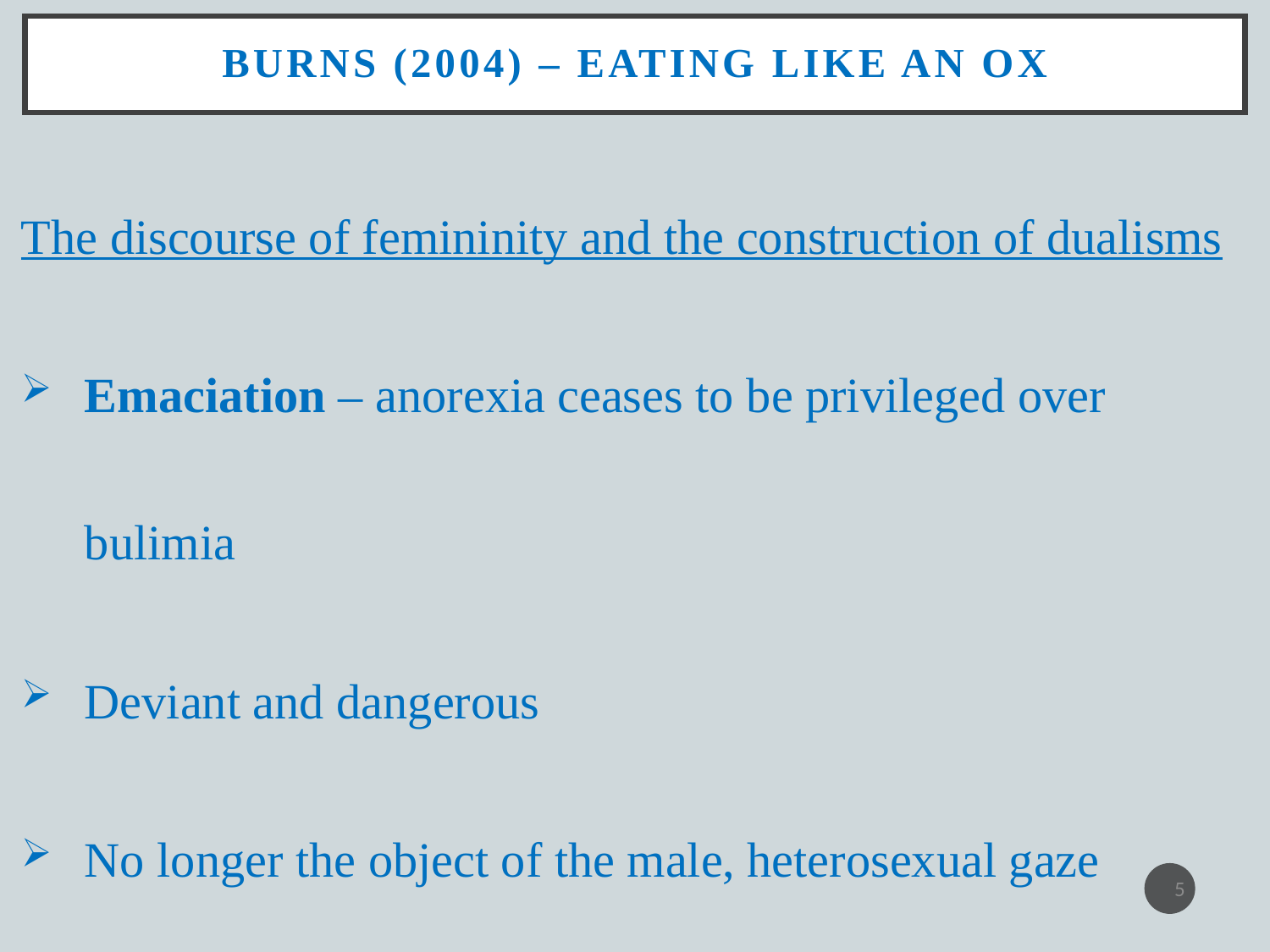

# Burns (2004) – Eating like an Ox
The discourse of femininity and the construction of dualisms
Emaciation – anorexia ceases to be privileged over bulimia
Deviant and dangerous
No longer the object of the male, heterosexual gaze

5